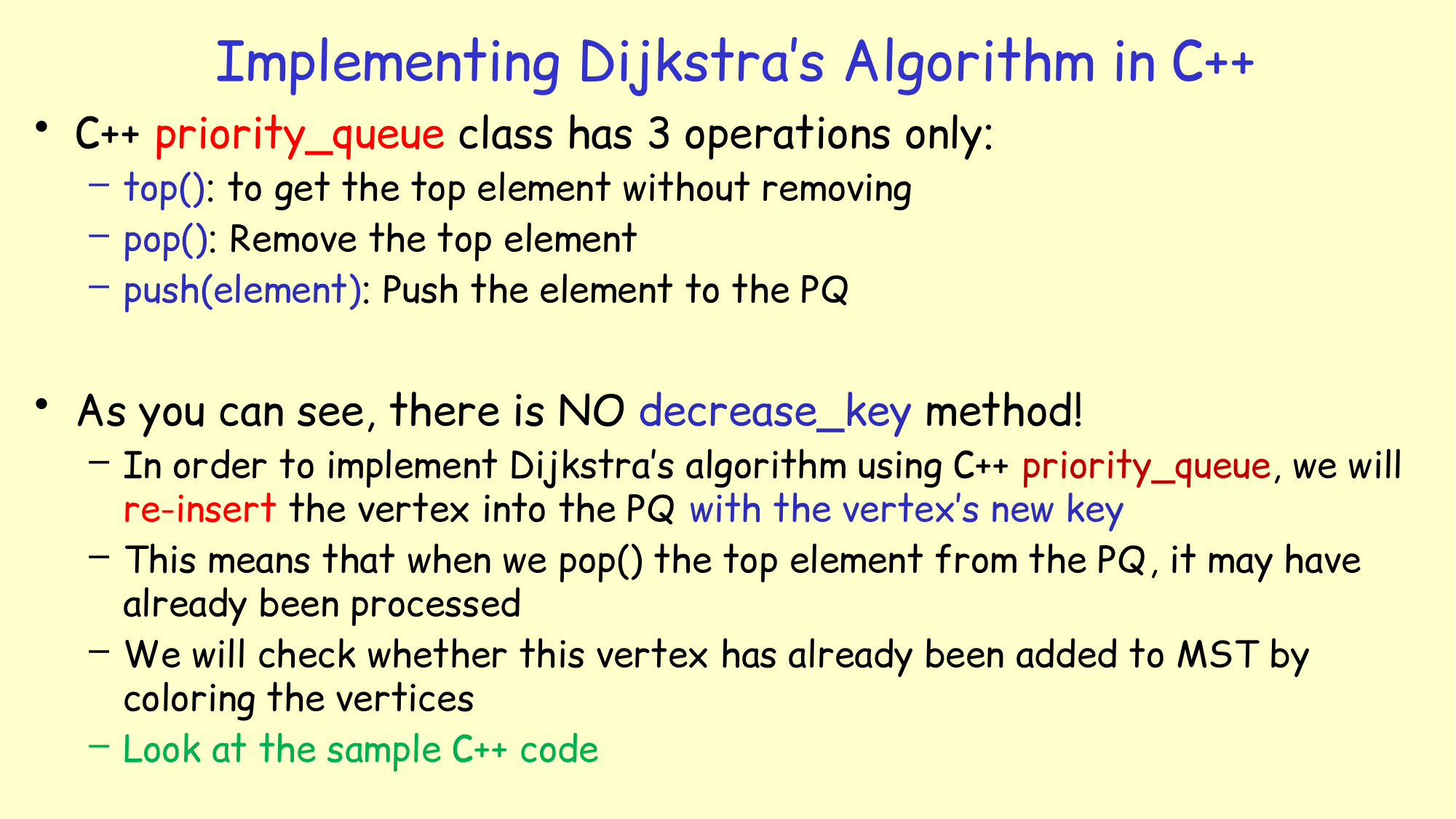

# Implementing Dijkstra’s Algorithm in C++
C++ priority_queue class has 3 operations only:
top(): to get the top element without removing
pop(): Remove the top element
push(element): Push the element to the PQ

As you can see, there is NO decrease_key method!
In order to implement Dijkstra’s algorithm using C++ priority_queue, we will re-insert the vertex into the PQ with the vertex’s new key
This means that when we pop() the top element from the PQ, it may have already been processed
We will check whether this vertex has already been added to MST by coloring the vertices
Look at the sample C++ code